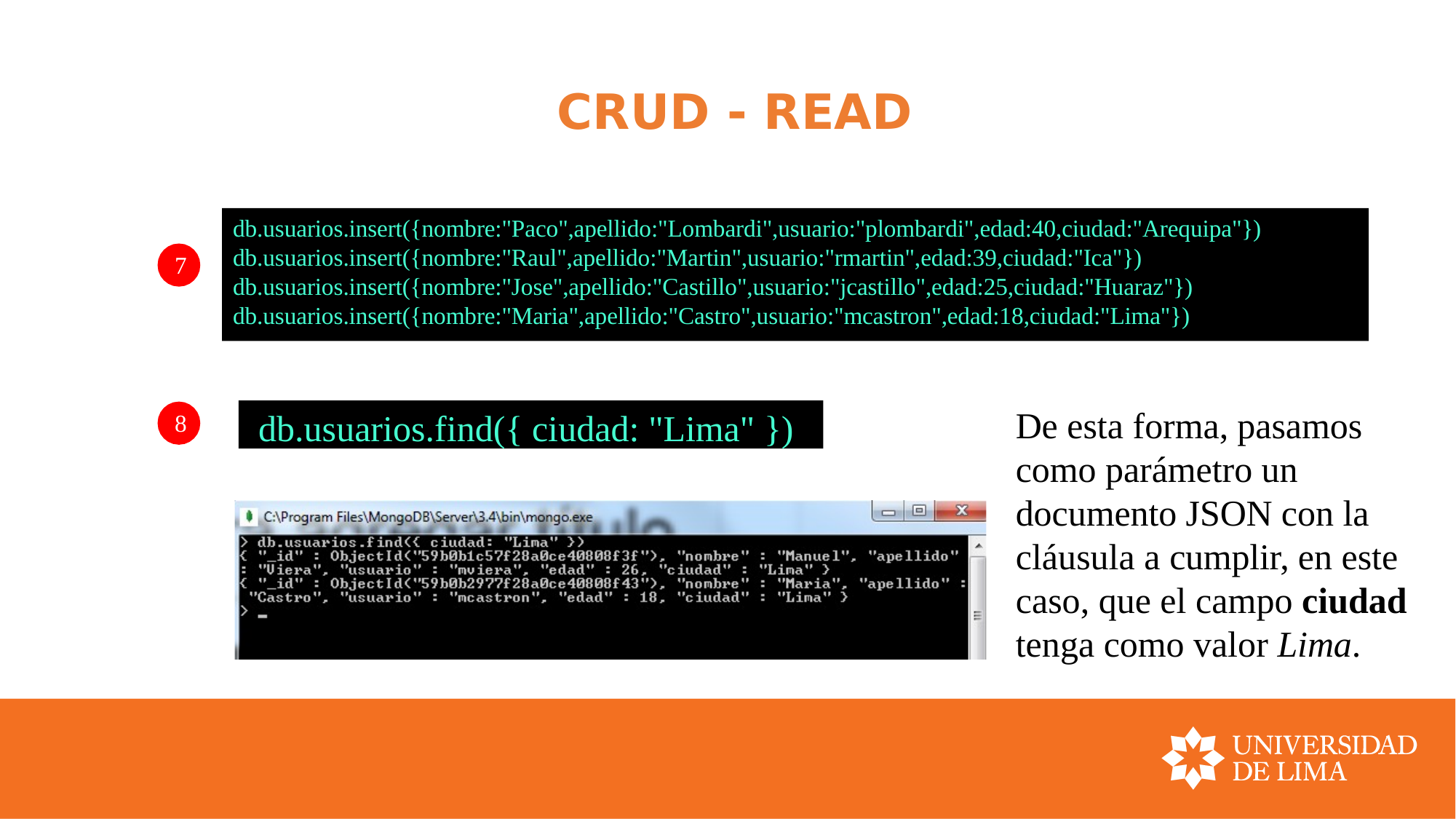

# CRUD - READ

db.usuarios.insert({nombre:"Paco",apellido:"Lombardi",usuario:"plombardi",edad:40,ciudad:"Arequipa"})  db.usuarios.insert({nombre:"Raul",apellido:"Martin",usuario:"rmartin",edad:39,ciudad:"Ica"})  db.usuarios.insert({nombre:"Jose",apellido:"Castillo",usuario:"jcastillo",edad:25,ciudad:"Huaraz"})  db.usuarios.insert({nombre:"Maria",apellido:"Castro",usuario:"mcastron",edad:18,ciudad:"Lima"})

7
db.usuarios.find({ ciudad: "Lima" })
De esta forma, pasamos como parámetro un  documento JSON con la cláusula a cumplir, en este  caso, que el campo ciudad tenga como valor Lima.

8